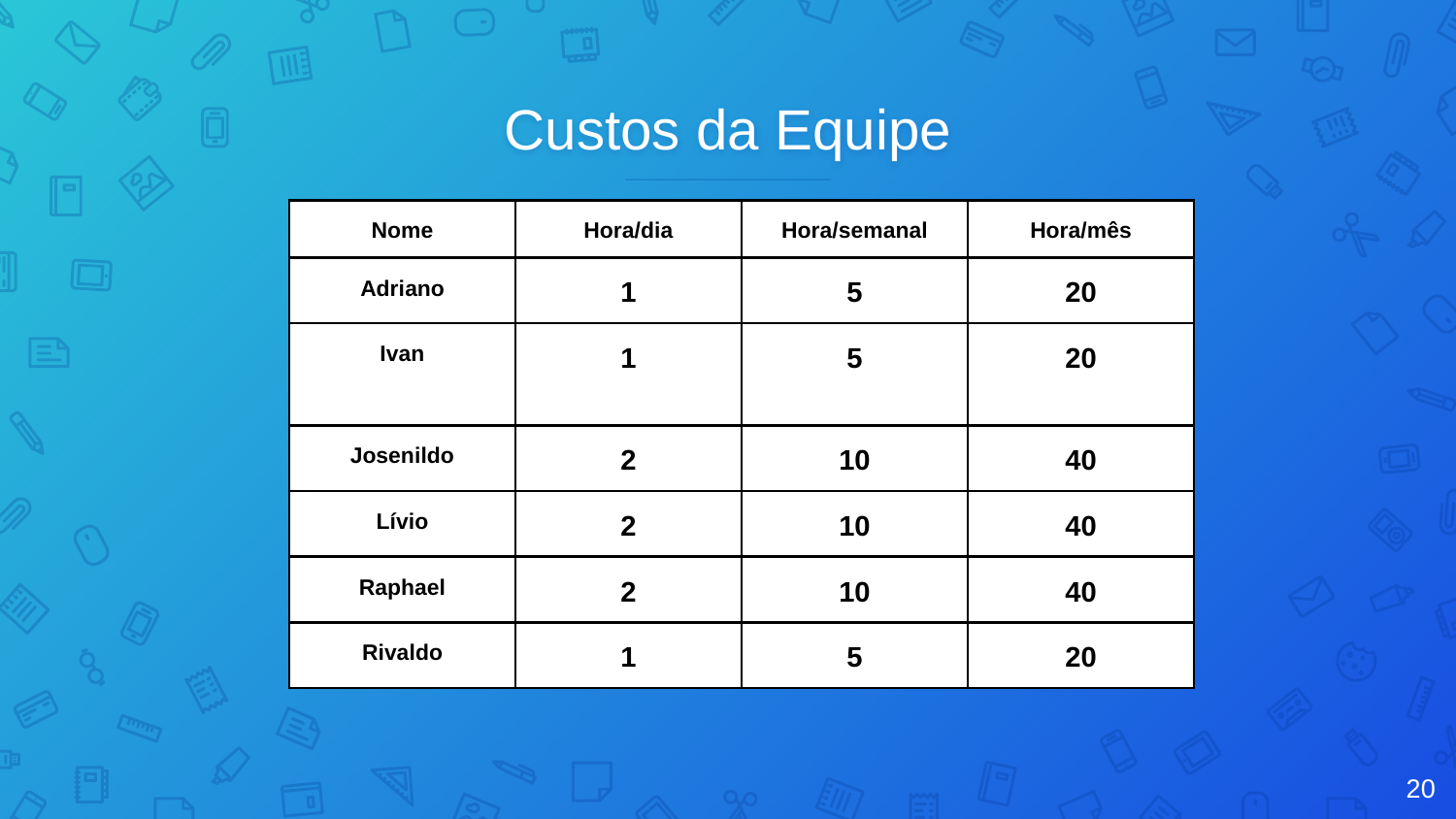

# Custos da Equipe
| Nome | Hora/dia | Hora/semanal | Hora/mês |
| --- | --- | --- | --- |
| Adriano | 1 | 5 | 20 |
| Ivan | 1 | 5 | 20 |
| Josenildo | 2 | 10 | 40 |
| Lívio | 2 | 10 | 40 |
| Raphael | 2 | 10 | 40 |
| Rivaldo | 1 | 5 | 20 |
20